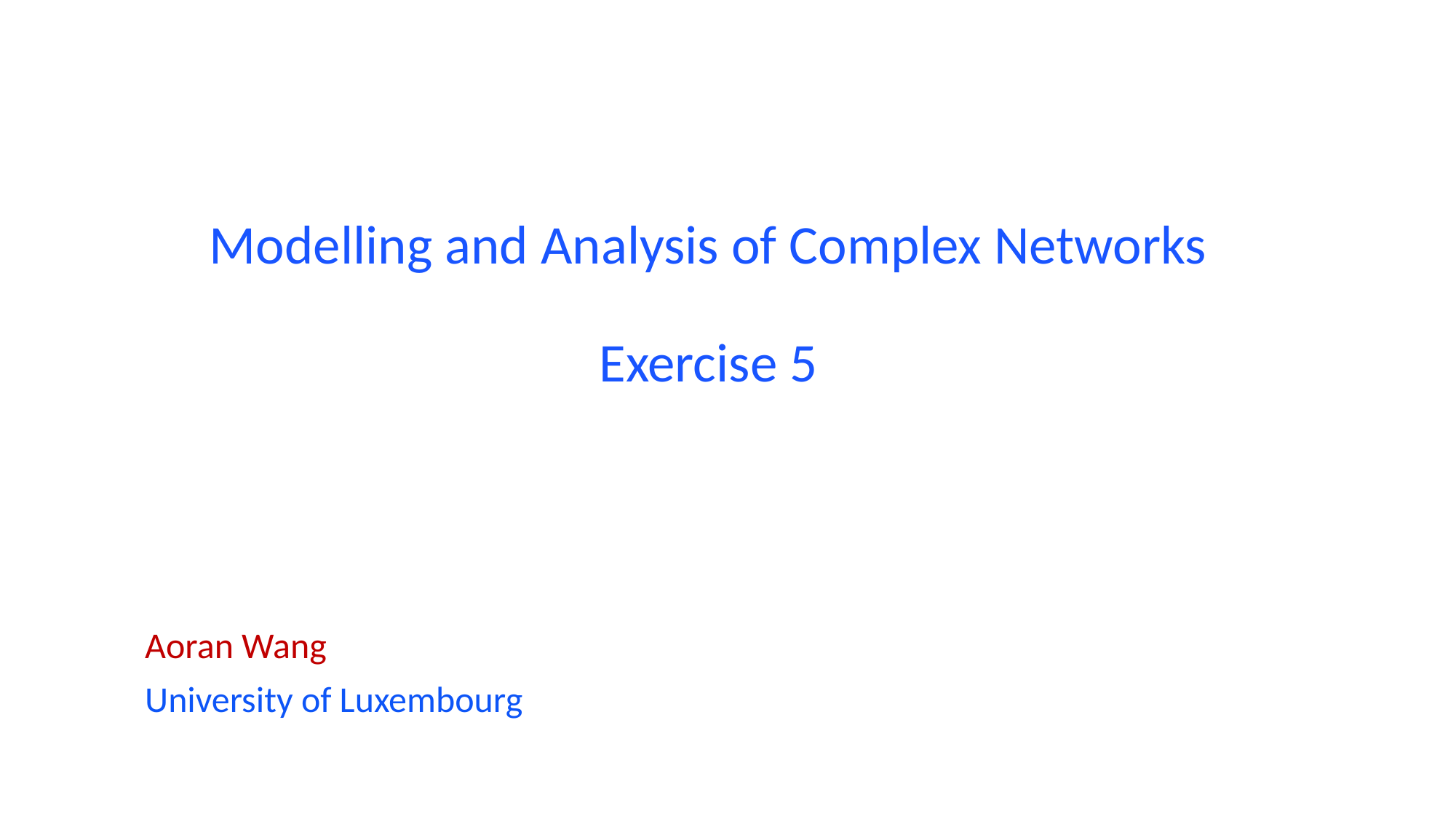

# Modelling and Analysis of Complex Networks Exercise 5
Aoran Wang
University of Luxembourg